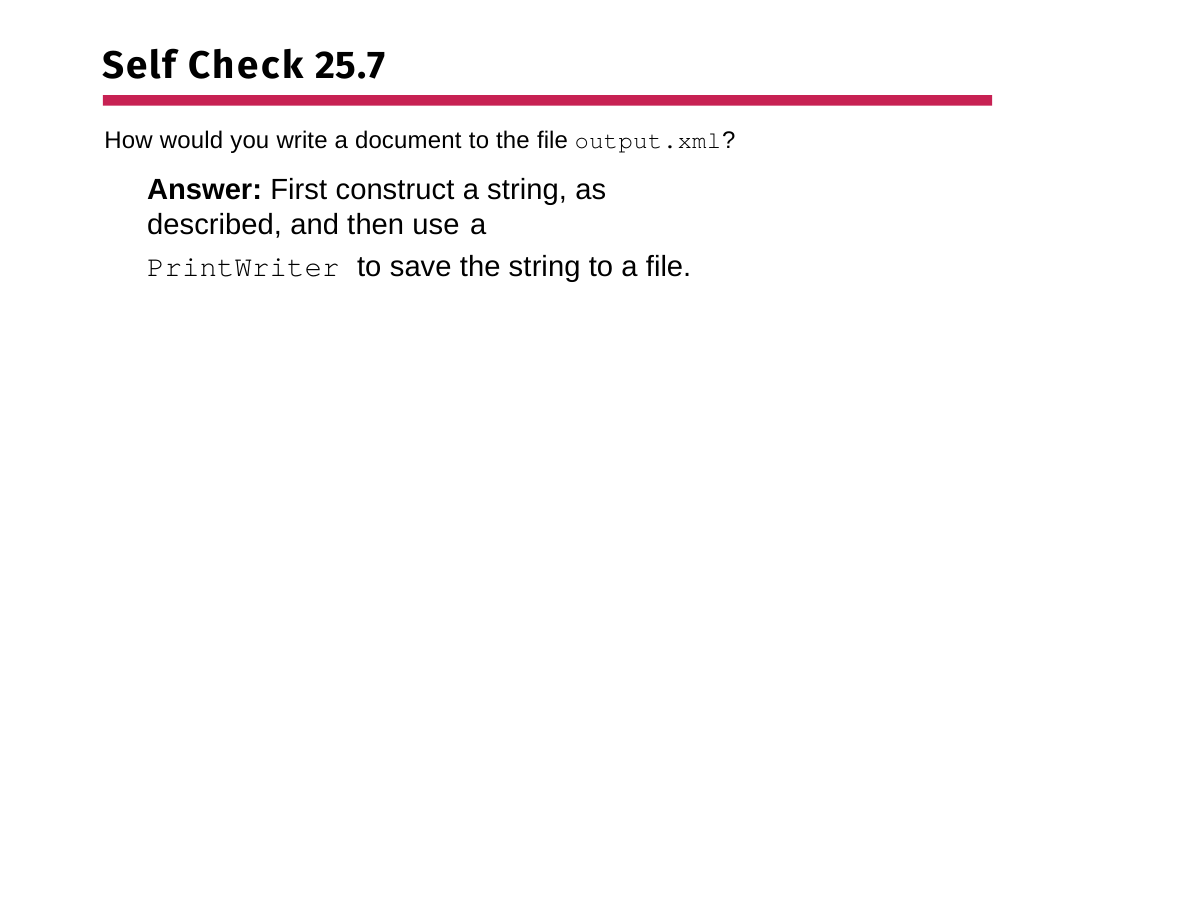

# Self Check 25.7

How would you write a document to the file output.xml?
Answer: First construct a string, as described, and then use a
PrintWriter to save the string to a file.